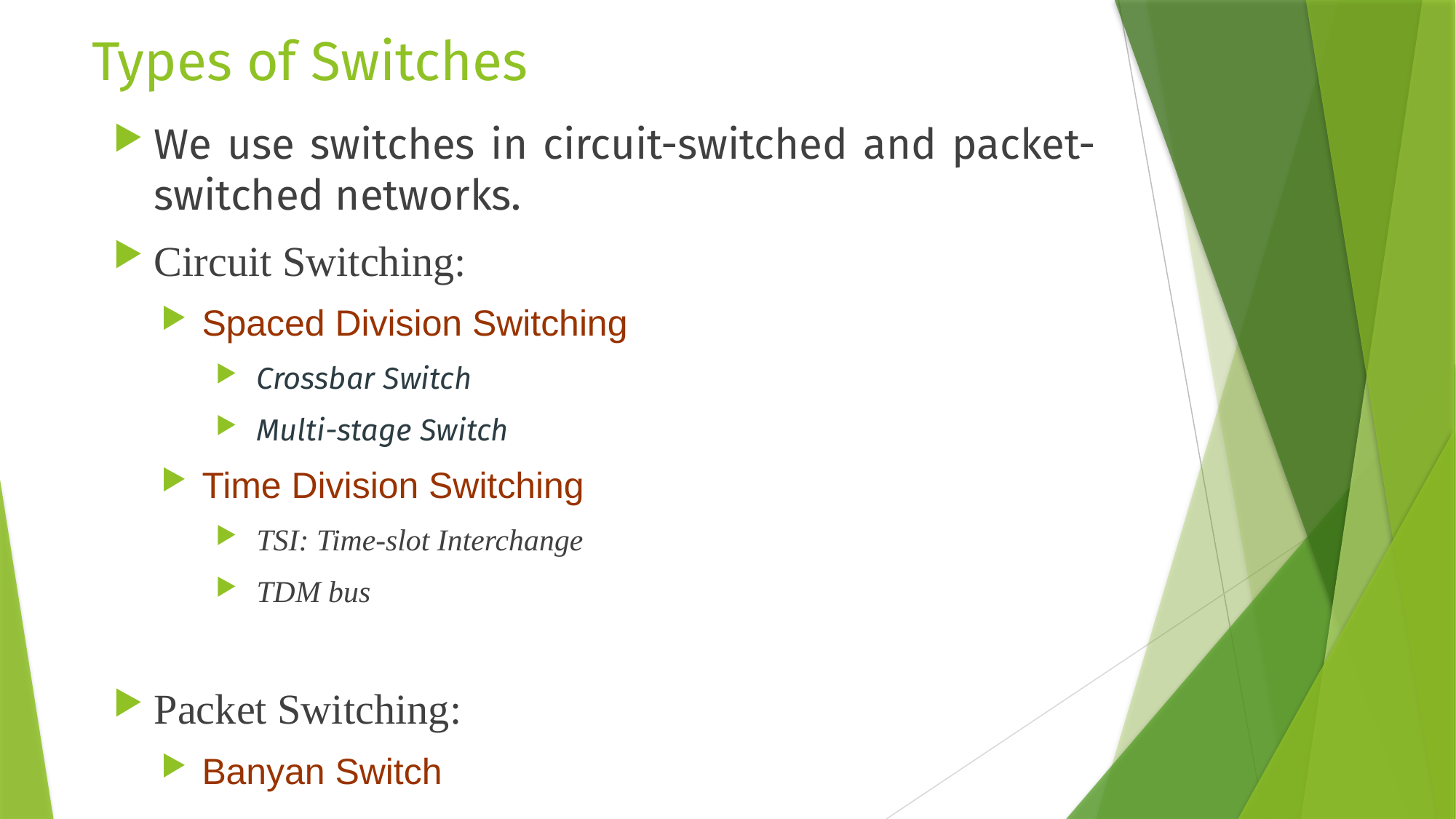

# Types of Switches
We use switches in circuit-switched and packet-switched networks.
Circuit Switching:
Spaced Division Switching
Crossbar Switch
Multi-stage Switch
Time Division Switching
TSI: Time-slot Interchange
TDM bus

Packet Switching:
Banyan Switch